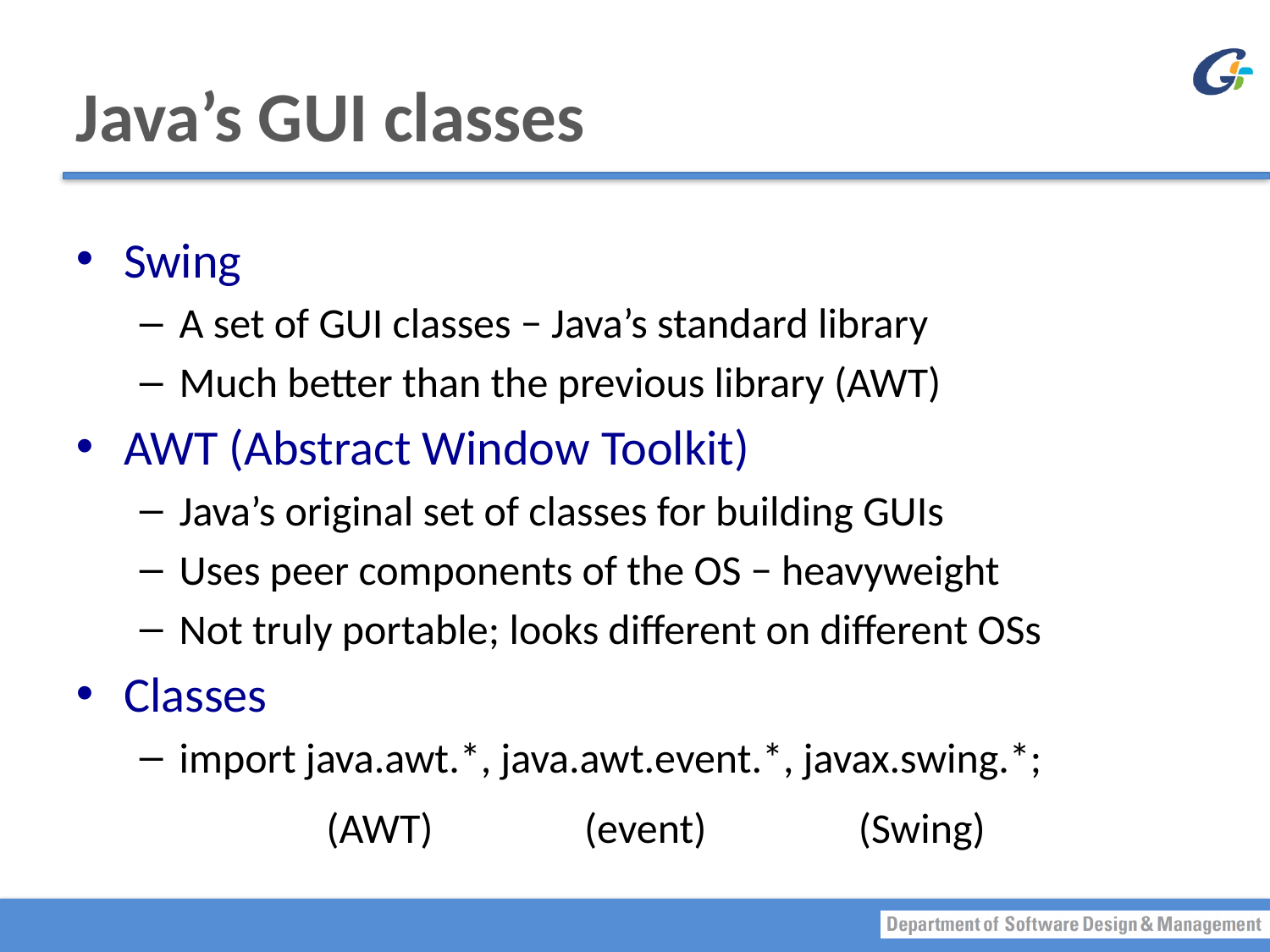

# Java’s GUI classes
Swing
A set of GUI classes − Java’s standard library
Much better than the previous library (AWT)
AWT (Abstract Window Toolkit)
Java’s original set of classes for building GUIs
Uses peer components of the OS − heavyweight
Not truly portable; looks different on different OSs
Classes
import java.awt.*, java.awt.event.*, javax.swing.*;
(AWT)
(event)
(Swing)